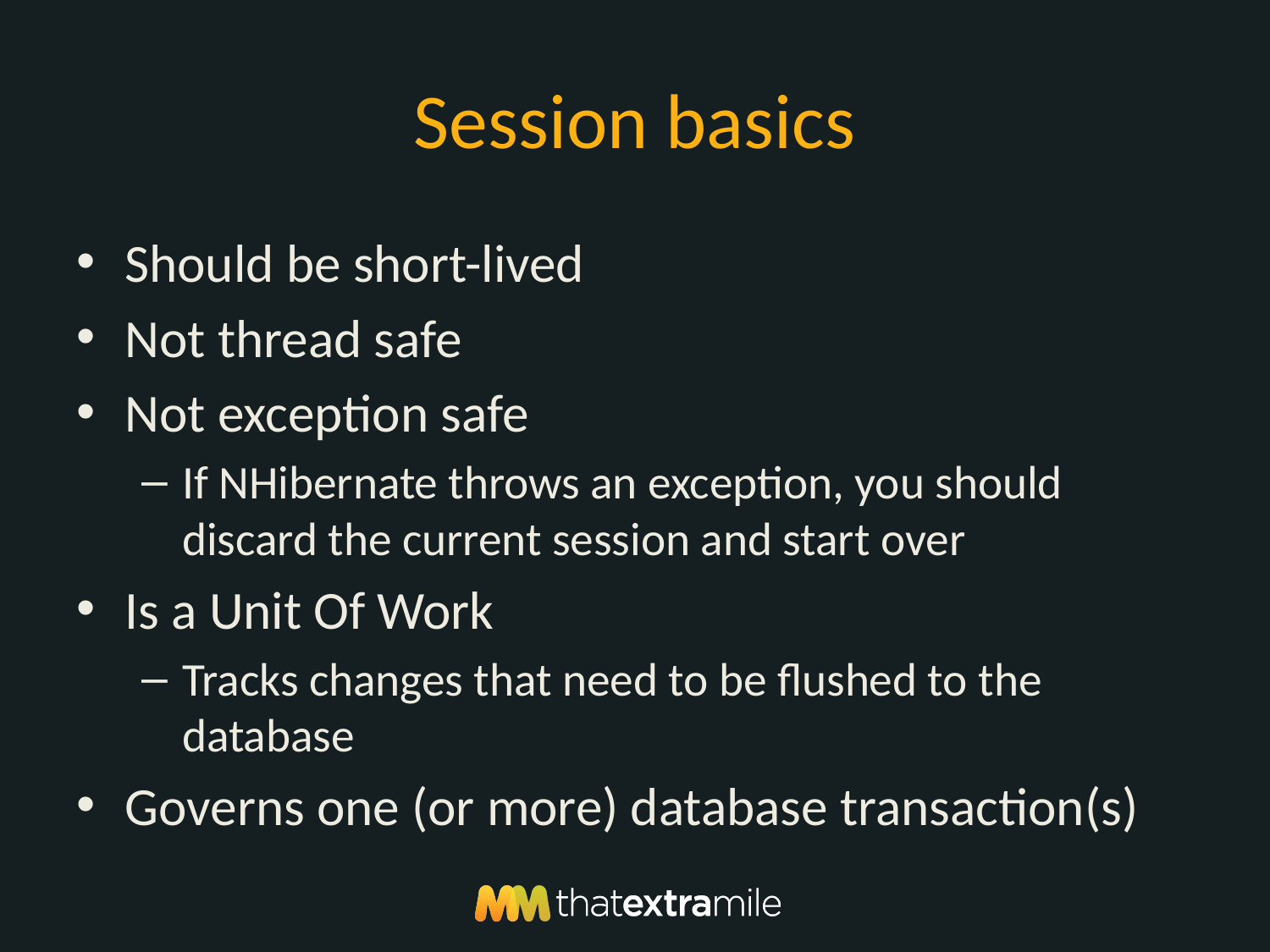

# Session basics
Should be short-lived
Not thread safe
Not exception safe
If NHibernate throws an exception, you should discard the current session and start over
Is a Unit Of Work
Tracks changes that need to be flushed to the database
Governs one (or more) database transaction(s)